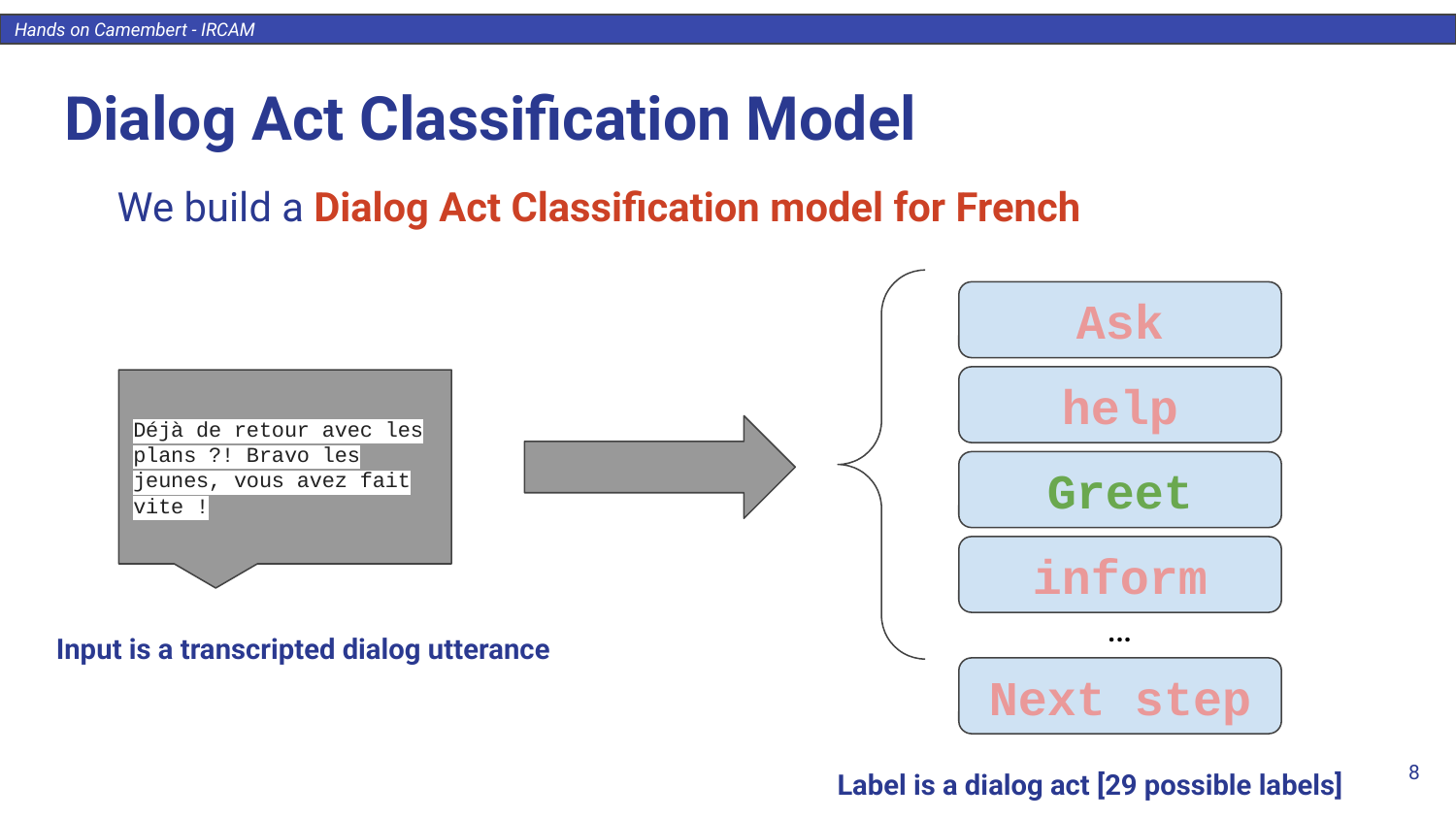

# Dialog Act Classification Model
We build a Dialog Act Classification model for French

Ask
help
Déjà de retour avec les plans ?! Bravo les jeunes, vous avez fait vite !

Greet
inform
…
Input is a transcripted dialog utterance
Next step
8
Label is a dialog act [29 possible labels]